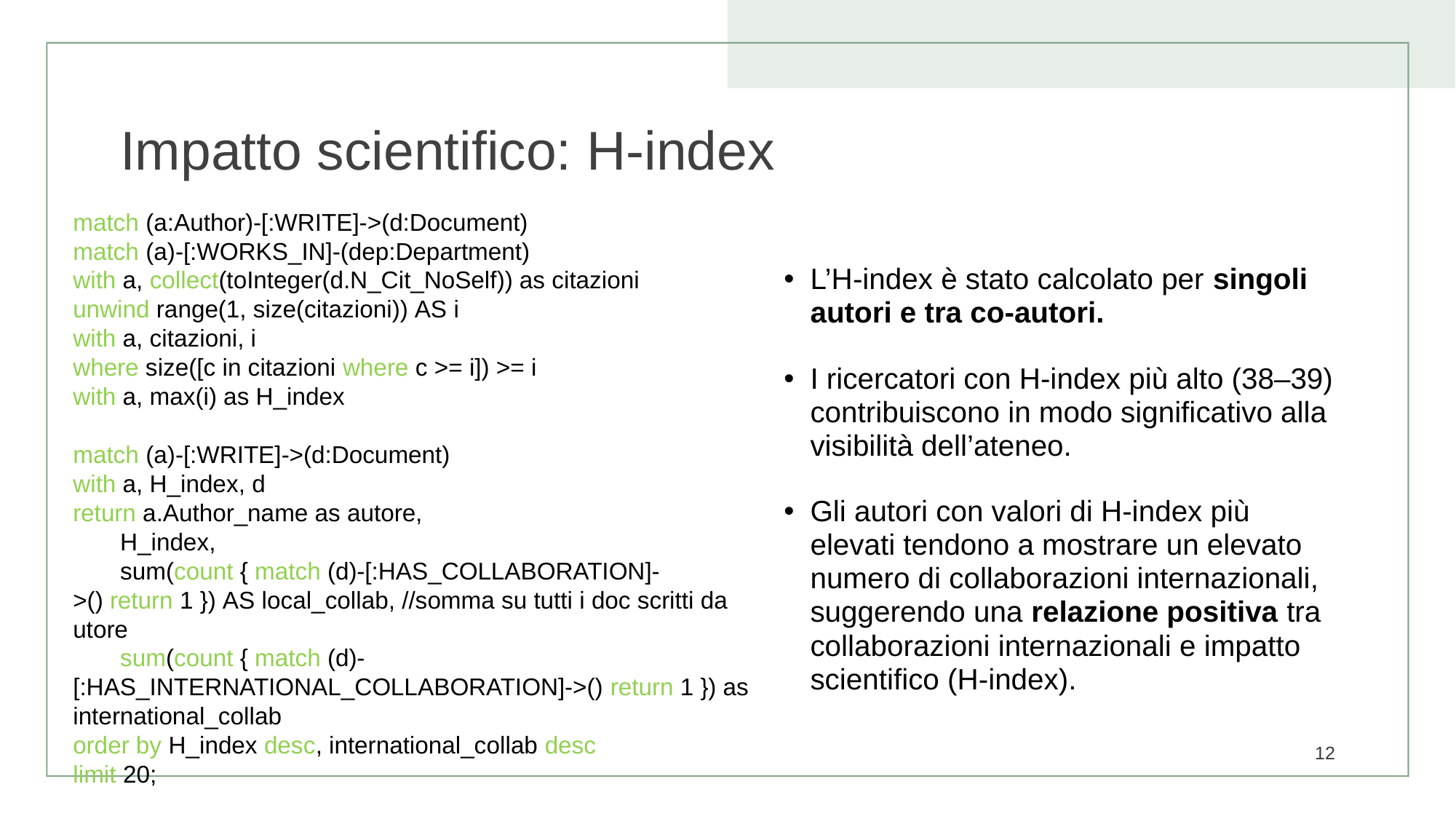

# Impatto scientifico: H-index
match (a:Author)-[:WRITE]->(d:Document)
match (a)-[:WORKS_IN]-(dep:Department)
with a, collect(toInteger(d.N_Cit_NoSelf)) as citazioni
unwind range(1, size(citazioni)) AS i
with a, citazioni, i
where size([c in citazioni where c >= i]) >= i
with a, max(i) as H_index
match (a)-[:WRITE]->(d:Document)
with a, H_index, d
return a.Author_name as autore,
       H_index,
       sum(count { match (d)-[:HAS_COLLABORATION]->() return 1 }) AS local_collab, //somma su tutti i doc scritti da utore
       sum(count { match (d)-[:HAS_INTERNATIONAL_COLLABORATION]->() return 1 }) as international_collab
order by H_index desc, international_collab desc
limit 20;

L’H-index è stato calcolato per singoli autori e tra co-autori.
I ricercatori con H-index più alto (38–39) contribuiscono in modo significativo alla visibilità dell’ateneo.
Gli autori con valori di H-index più elevati tendono a mostrare un elevato numero di collaborazioni internazionali, suggerendo una relazione positiva tra collaborazioni internazionali e impatto scientifico (H-index).

12